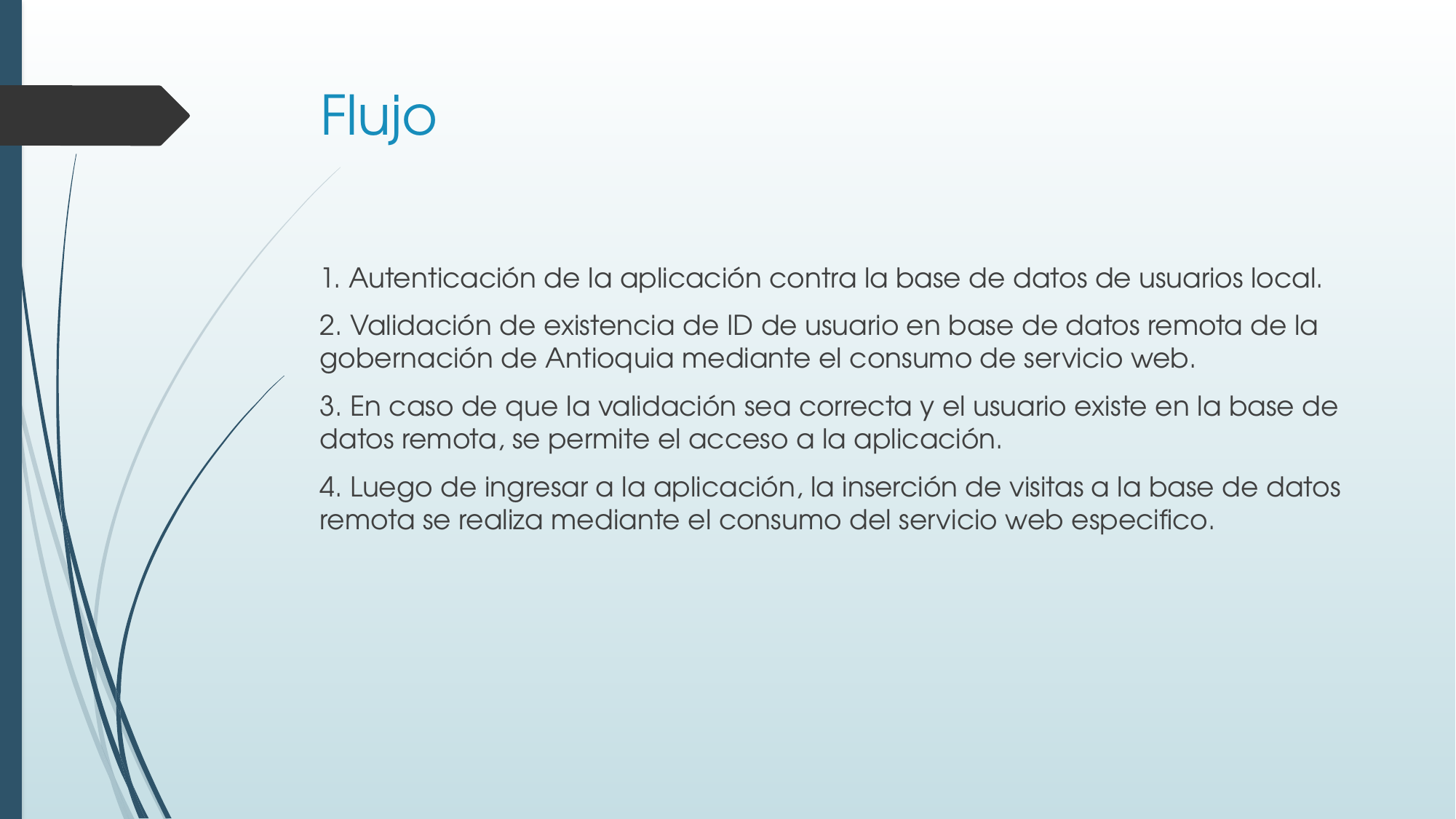

# Flujo
1. Autenticación de la aplicación contra la base de datos de usuarios local.
2. Validación de existencia de ID de usuario en base de datos remota de la gobernación de Antioquia mediante el consumo de servicio web.
3. En caso de que la validación sea correcta y el usuario existe en la base de datos remota, se permite el acceso a la aplicación.
4. Luego de ingresar a la aplicación, la inserción de visitas a la base de datos remota se realiza mediante el consumo del servicio web especifico.